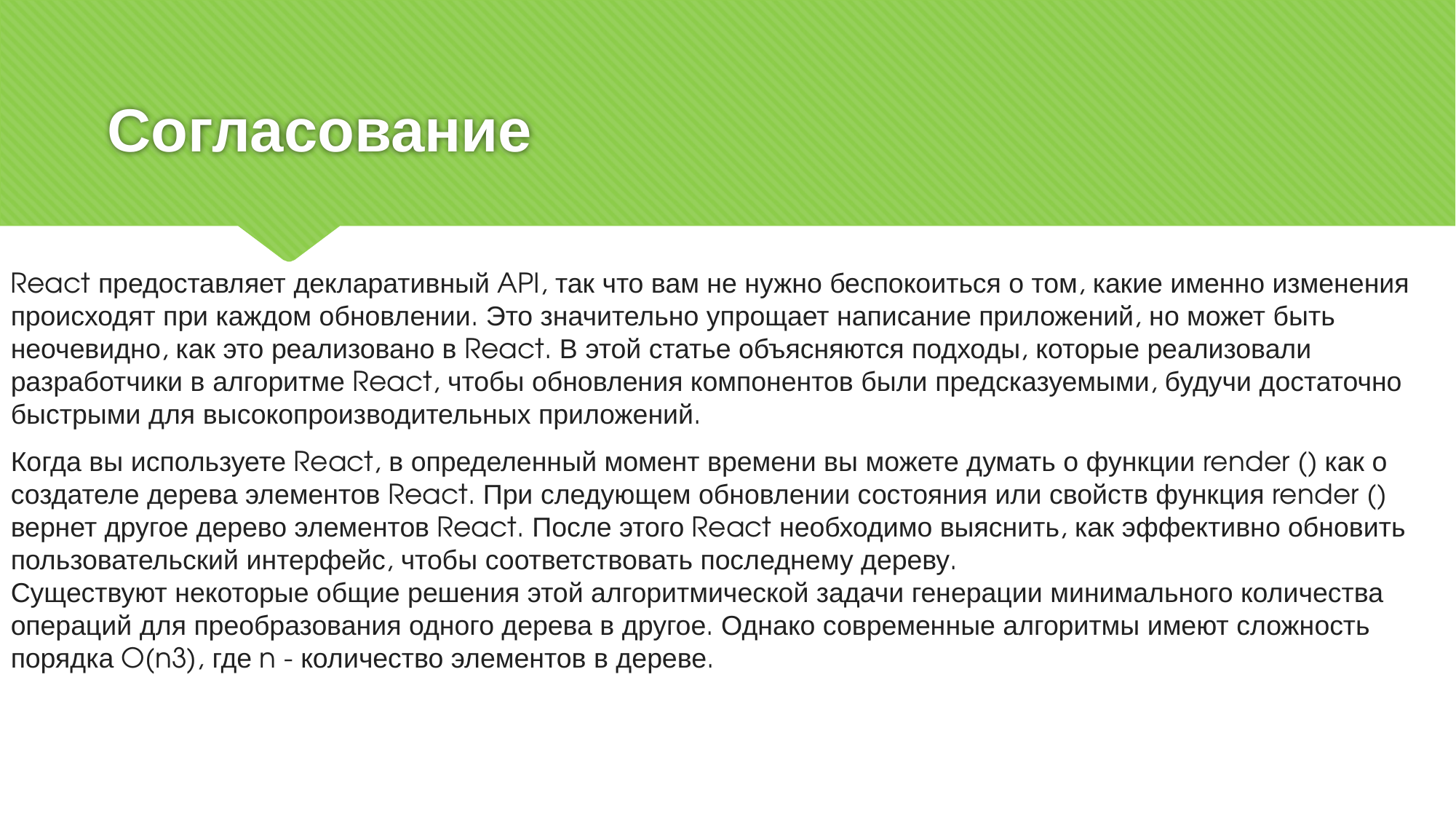

# Согласование
React предоставляет декларативный API, так что вам не нужно беспокоиться о том, какие именно изменения происходят при каждом обновлении. Это значительно упрощает написание приложений, но может быть неочевидно, как это реализовано в React. В этой статье объясняются подходы, которые реализовали разработчики в алгоритме React, чтобы обновления компонентов были предсказуемыми, будучи достаточно быстрыми для высокопроизводительных приложений.
Когда вы используете React, в определенный момент времени вы можете думать о функции render () как о создателе дерева элементов React. При следующем обновлении состояния или свойств функция render () вернет другое дерево элементов React. После этого React необходимо выяснить, как эффективно обновить пользовательский интерфейс, чтобы соответствовать последнему дереву.
Существуют некоторые общие решения этой алгоритмической задачи генерации минимального количества операций для преобразования одного дерева в другое. Однако современные алгоритмы имеют сложность порядка O(n3), где n - количество элементов в дереве.